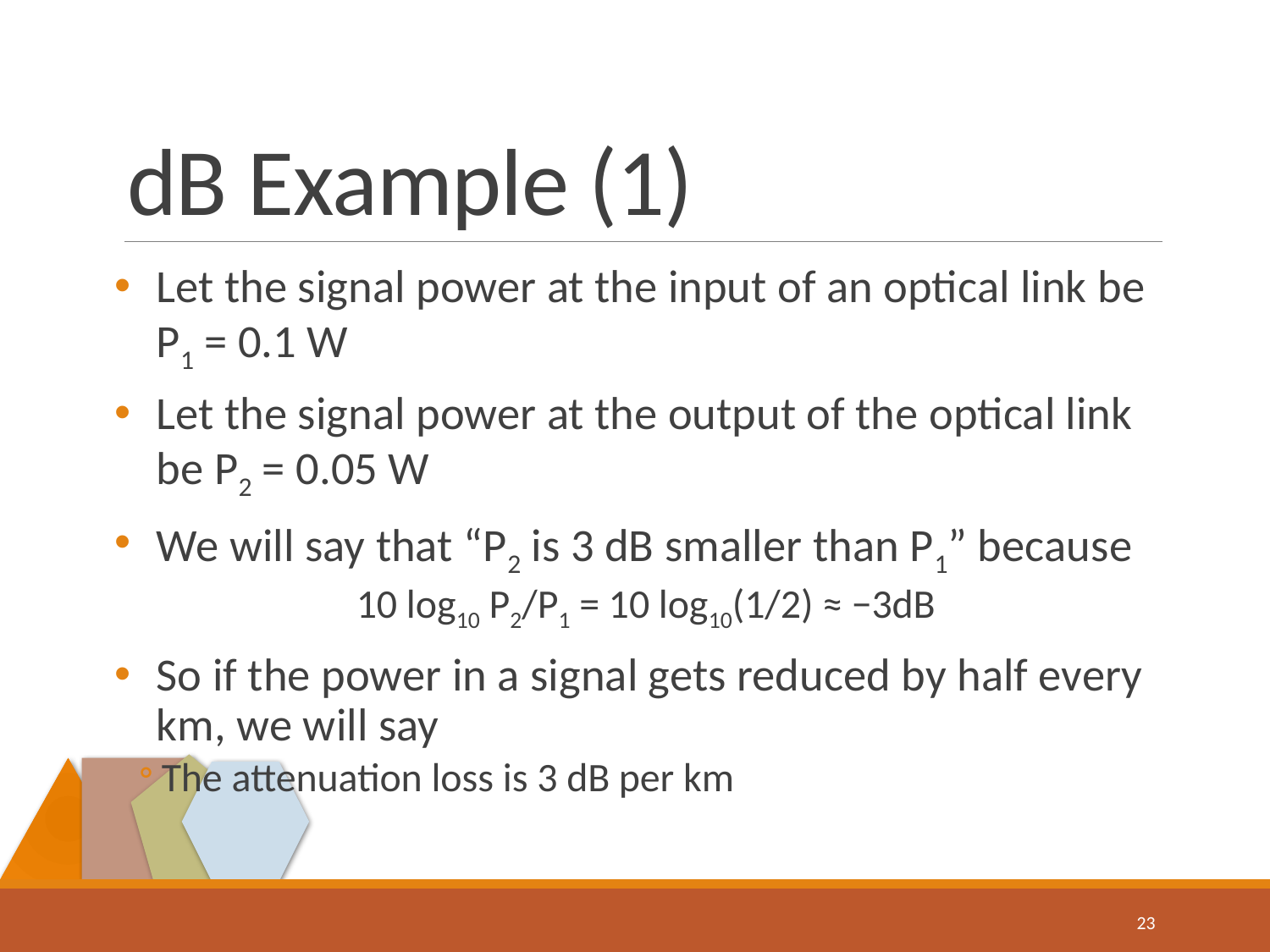

# dB Example (1)
Let the signal power at the input of an optical link be P1 = 0.1 W
Let the signal power at the output of the optical link be P2 = 0.05 W
We will say that “P2 is 3 dB smaller than P1” because
10 log10 P2/P1 = 10 log10(1/2) ≈ −3dB
So if the power in a signal gets reduced by half every km, we will say
The attenuation loss is 3 dB per km
23